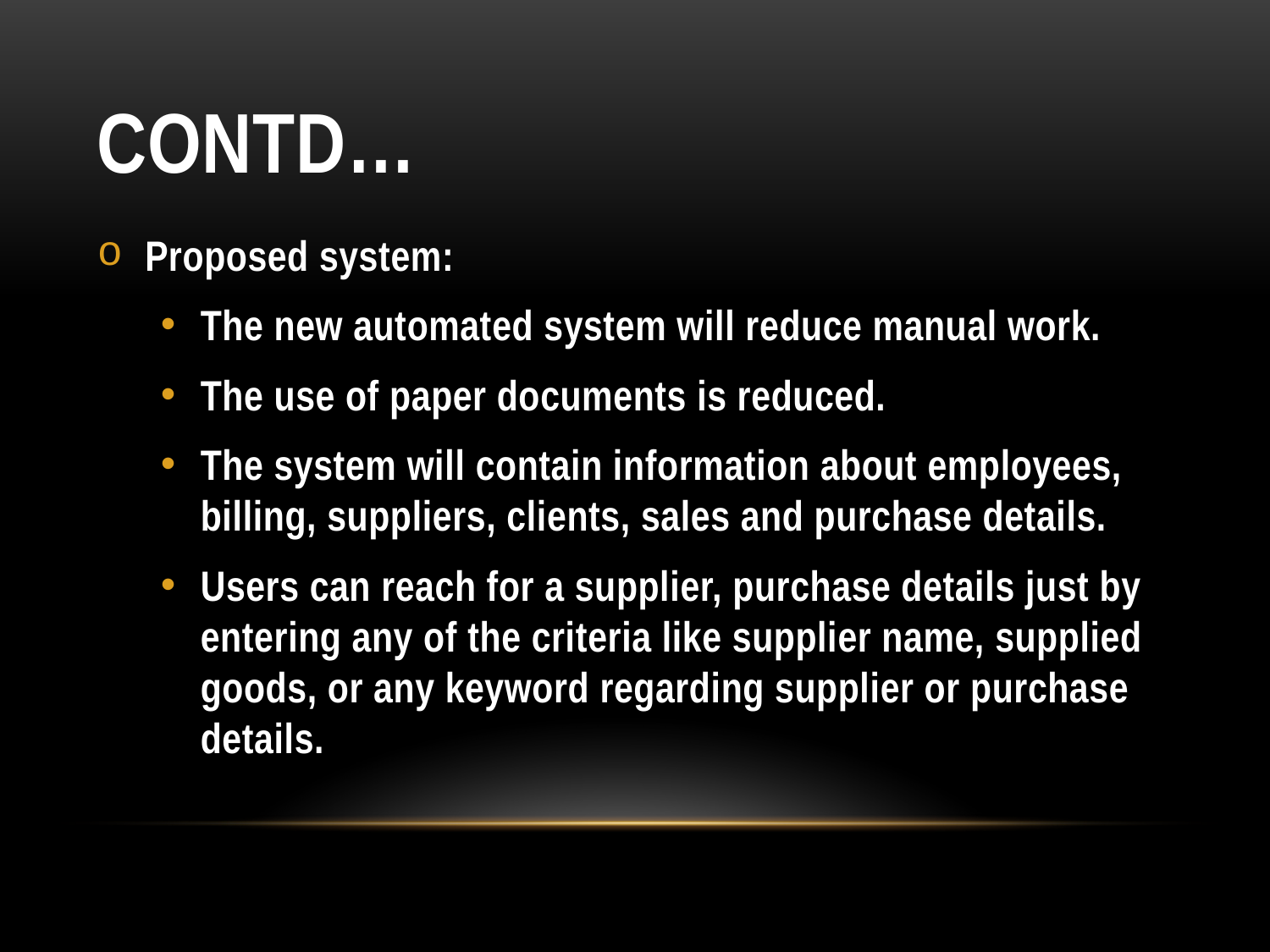

# CONTD…
Proposed system:
The new automated system will reduce manual work.
The use of paper documents is reduced.
The system will contain information about employees, billing, suppliers, clients, sales and purchase details.
Users can reach for a supplier, purchase details just by entering any of the criteria like supplier name, supplied goods, or any keyword regarding supplier or purchase details.